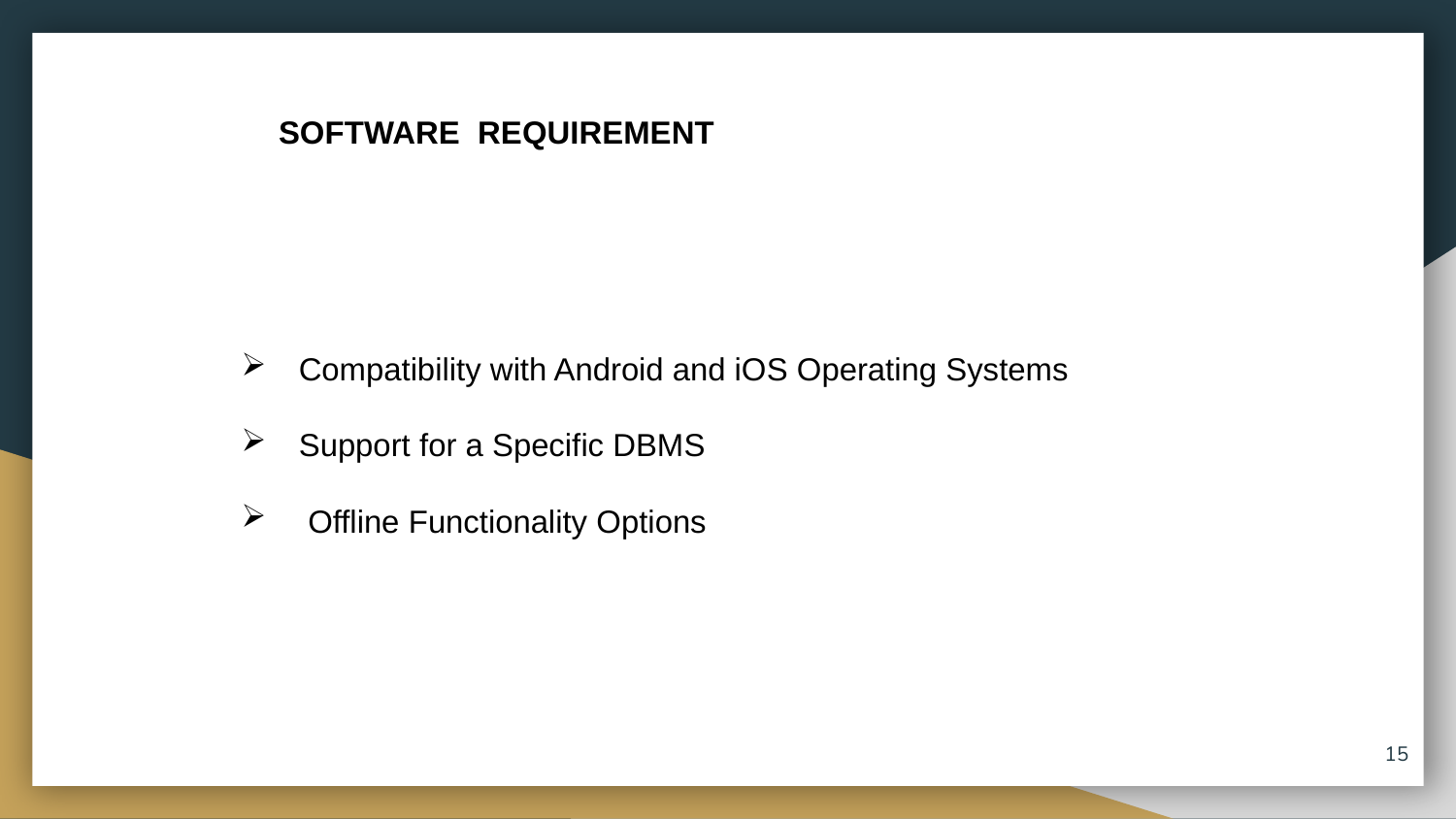

SOFTWARE  REQUIREMENT

Compatibility with Android and iOS Operating Systems
Support for a Specific DBMS
 Offline Functionality Options

15